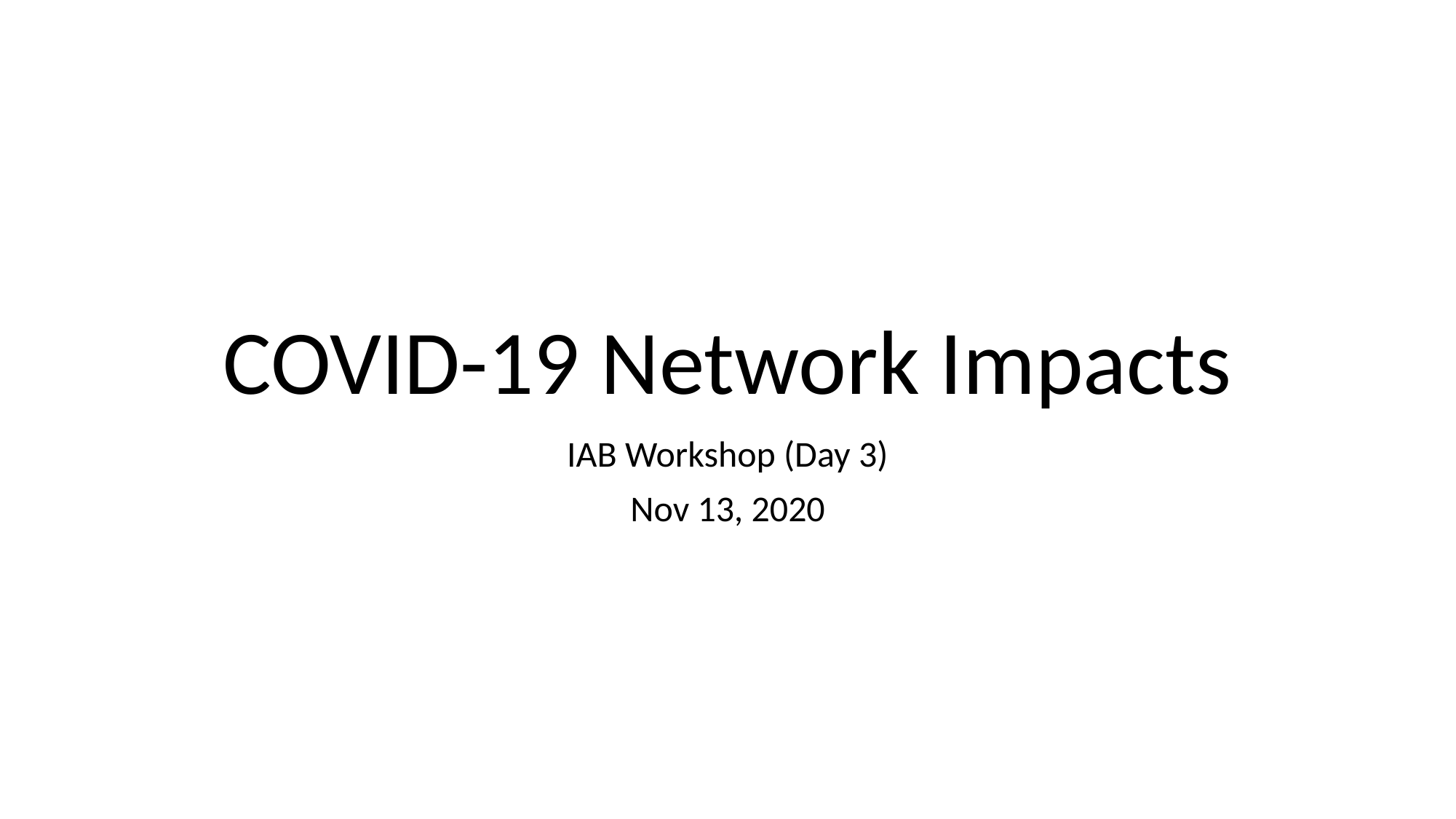

COVID-19 Network Impacts
IAB Workshop (Day 3)
Nov 13, 2020